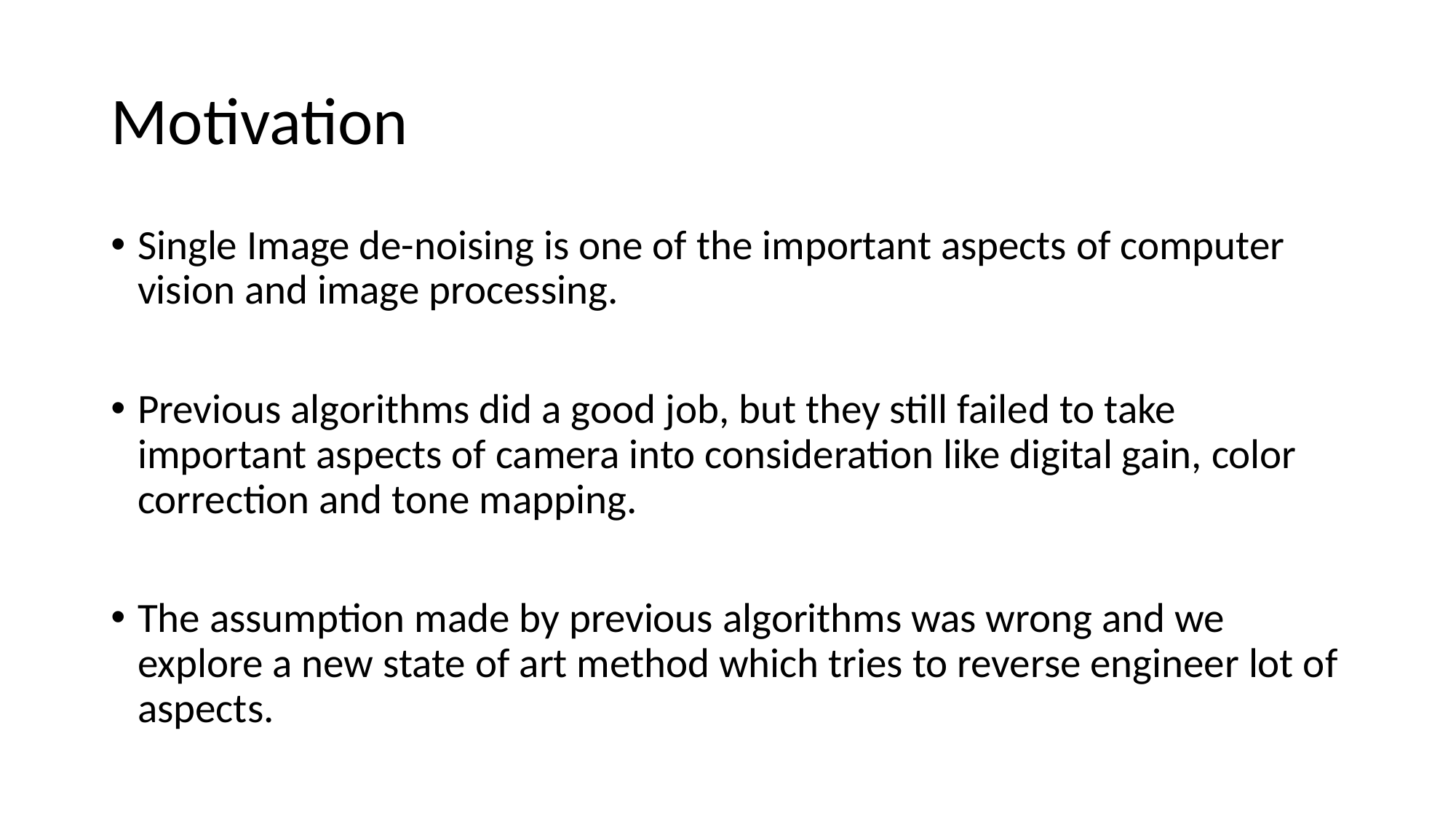

# Motivation
Single Image de-noising is one of the important aspects of computer vision and image processing.

Previous algorithms did a good job, but they still failed to take important aspects of camera into consideration like digital gain, color correction and tone mapping.

The assumption made by previous algorithms was wrong and we explore a new state of art method which tries to reverse engineer lot of aspects.